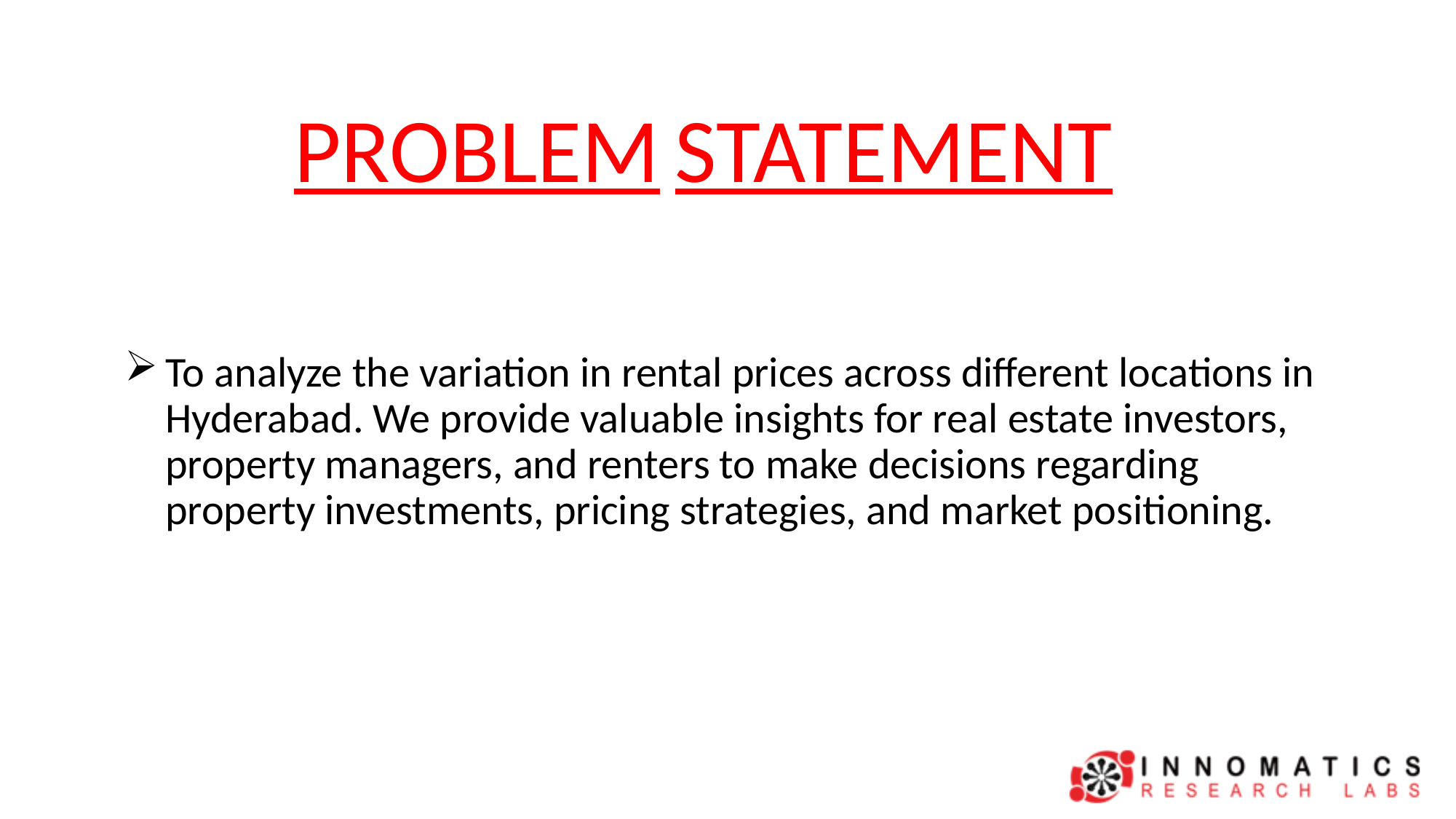

# PROBLEM STATEMENT
To analyze the variation in rental prices across different locations in Hyderabad. We provide valuable insights for real estate investors, property managers, and renters to make decisions regarding property investments, pricing strategies, and market positioning.